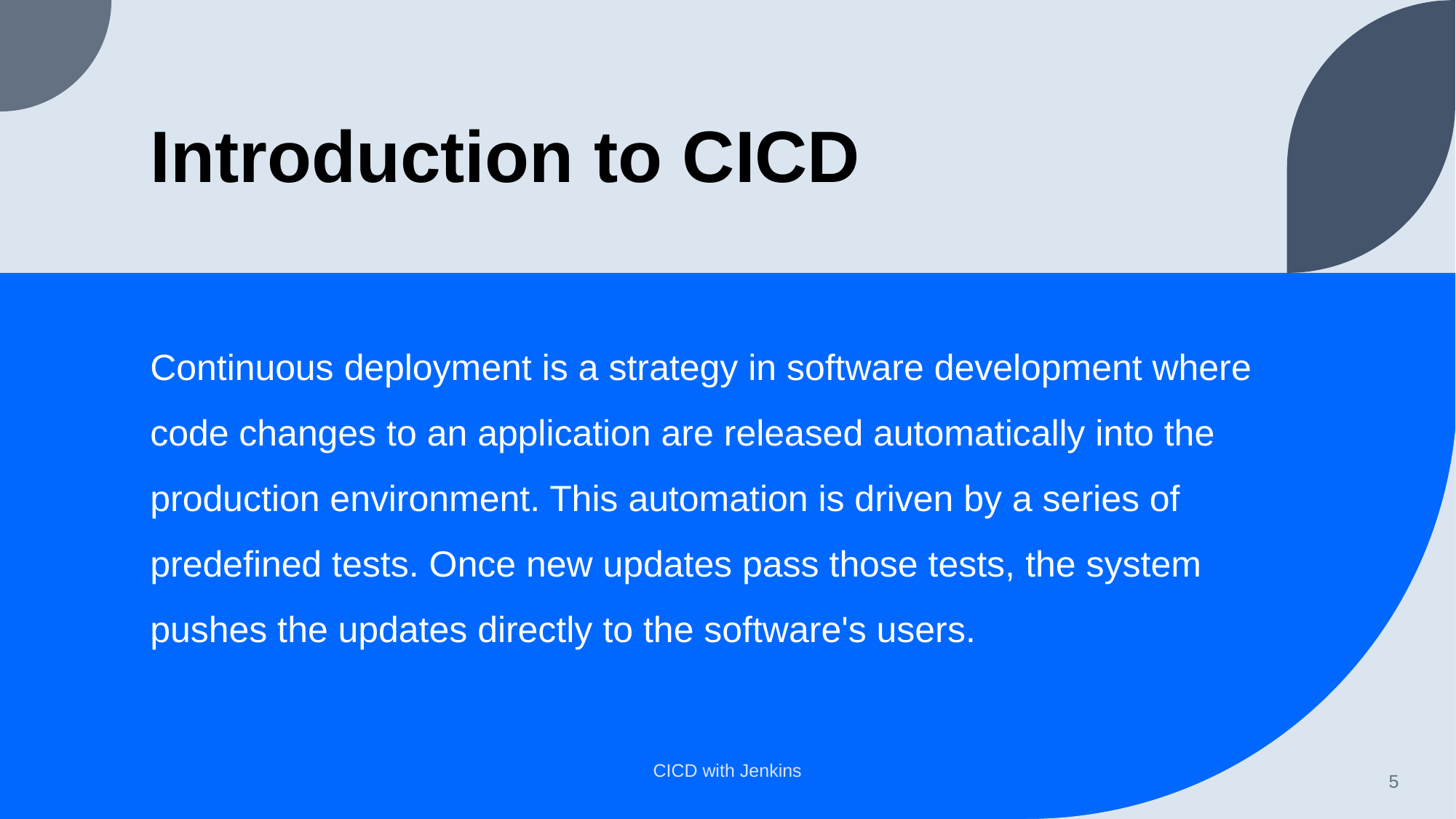

# Introduction to CICD
Continuous deployment is a strategy in software development where code changes to an application are released automatically into the production environment. This automation is driven by a series of predefined tests. Once new updates pass those tests, the system pushes the updates directly to the software's users.
CICD with Jenkins

5